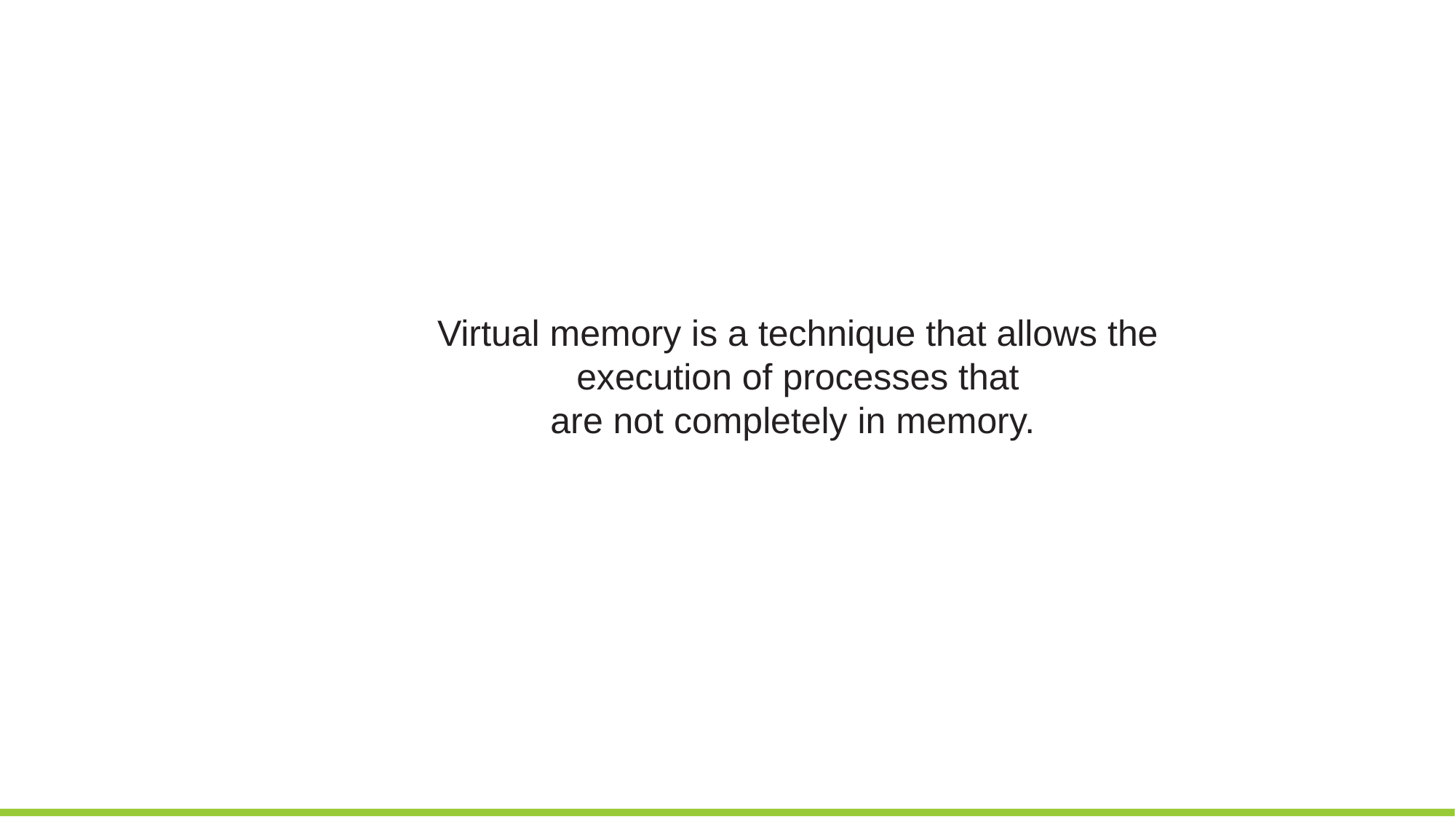

Virtual memory is a technique that allows the execution of processes that
are not completely in memory.